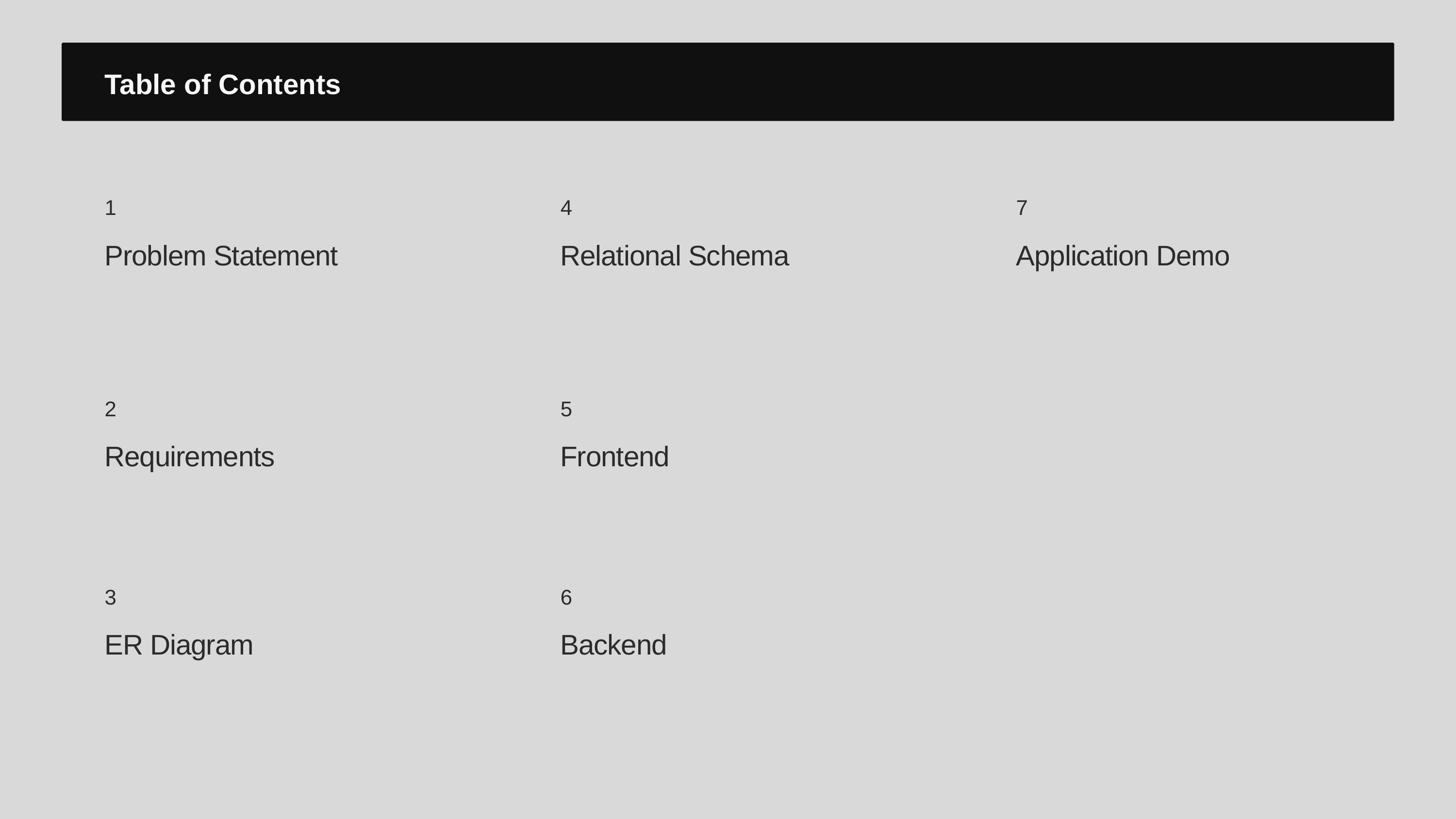

Table of Contents
1
4
7
Problem Statement
Relational Schema

Application Demo
2
5
Requirements
Frontend
3
6
ER Diagram

Backend